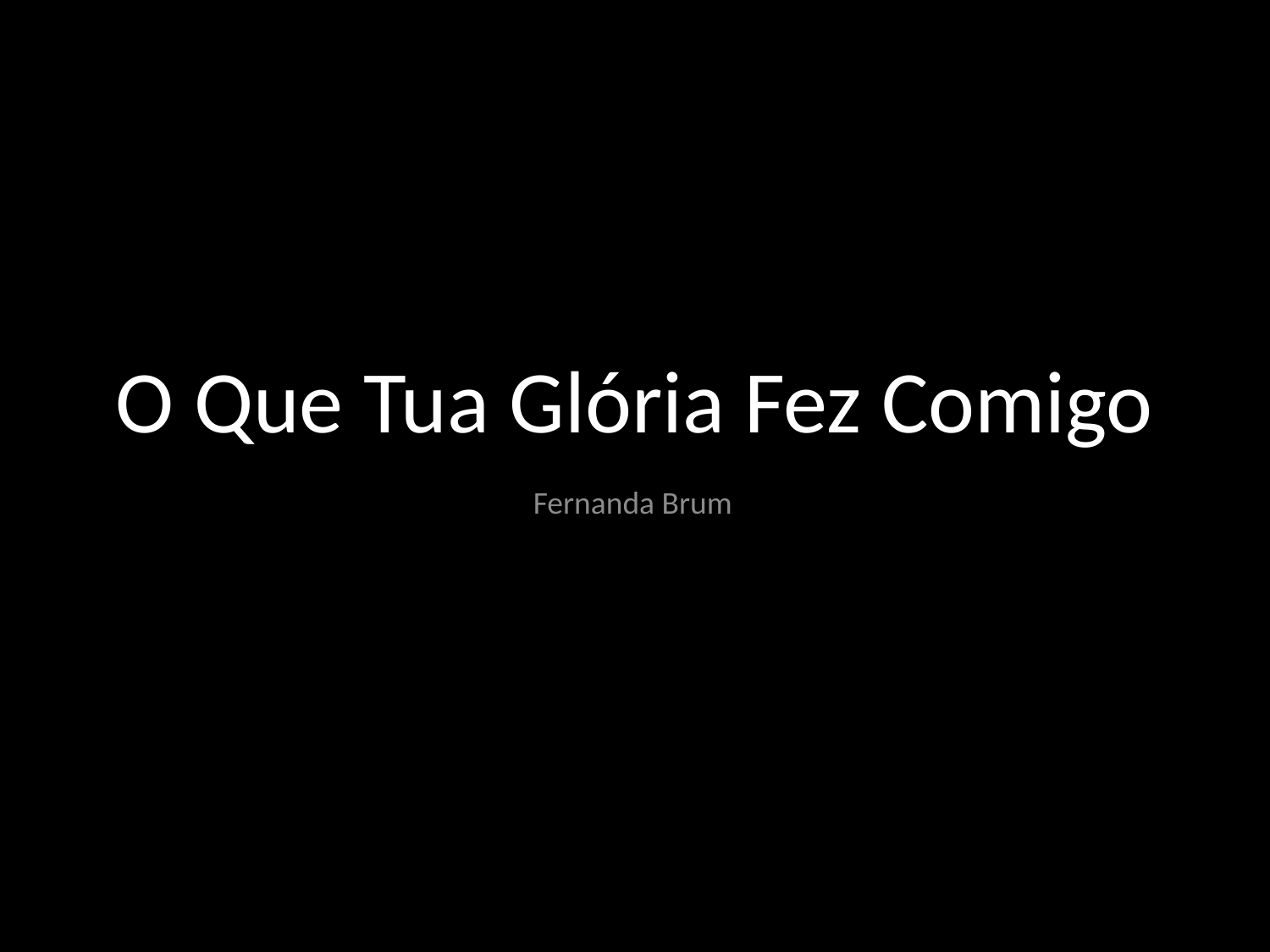

# O Que Tua Glória Fez Comigo
Fernanda Brum